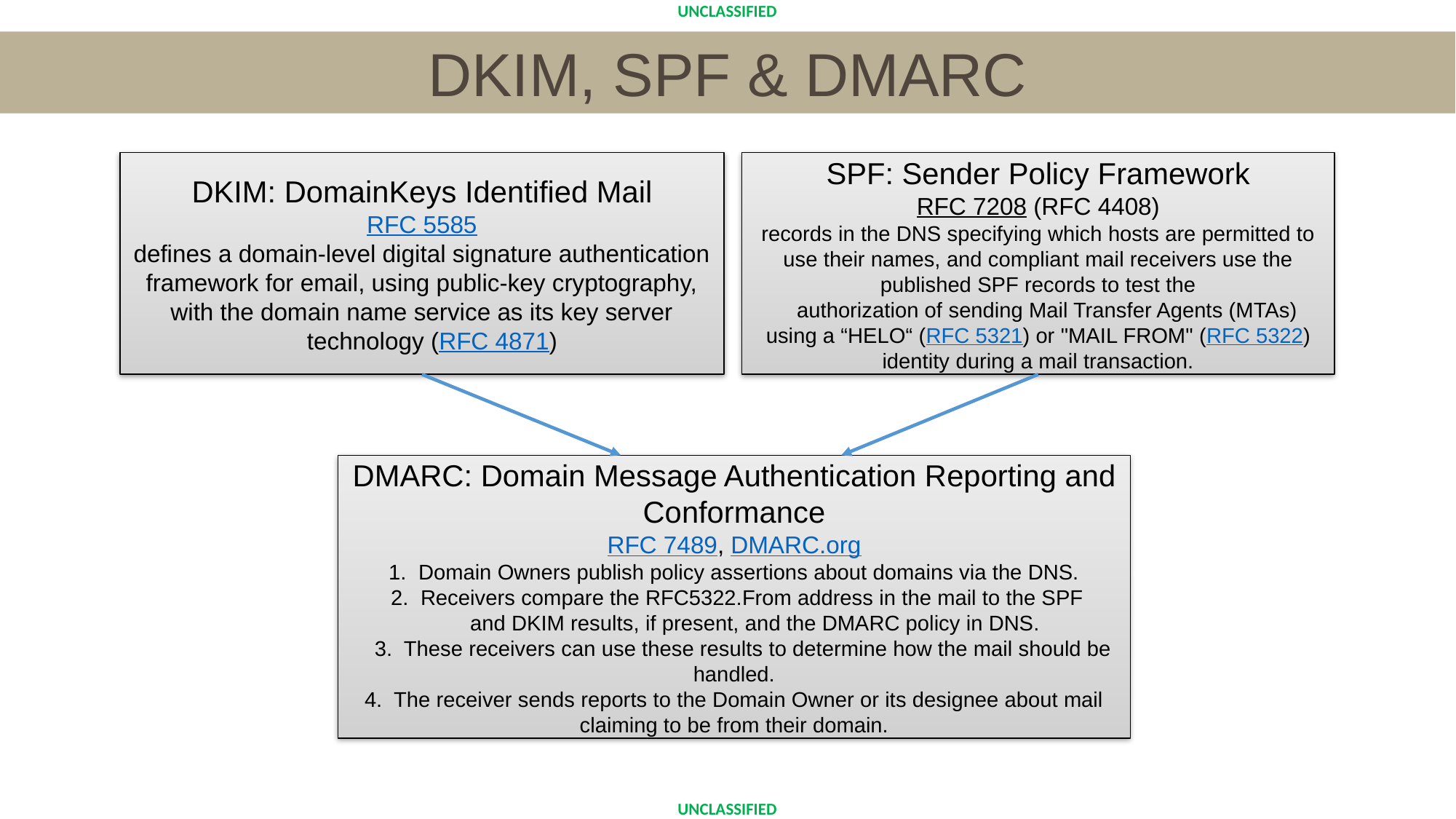

DKIM, SPF & DMARC
DKIM: DomainKeys Identified Mail
RFC 5585
defines a domain-level digital signature authentication framework for email, using public-key cryptography, with the domain name service as its key server
   technology (RFC 4871)
SPF: Sender Policy Framework
RFC 7208 (RFC 4408)
records in the DNS specifying which hosts are permitted to use their names, and compliant mail receivers use the published SPF records to test the
   authorization of sending Mail Transfer Agents (MTAs) using a “HELO“ (RFC 5321) or "MAIL FROM" (RFC 5322) identity during a mail transaction.
DMARC: Domain Message Authentication Reporting and Conformance
RFC 7489, DMARC.org
1.  Domain Owners publish policy assertions about domains via the DNS.
 2.  Receivers compare the RFC5322.From address in the mail to the SPF
       and DKIM results, if present, and the DMARC policy in DNS.
   3.  These receivers can use these results to determine how the mail should be handled.
4.  The receiver sends reports to the Domain Owner or its designee about mail claiming to be from their domain.